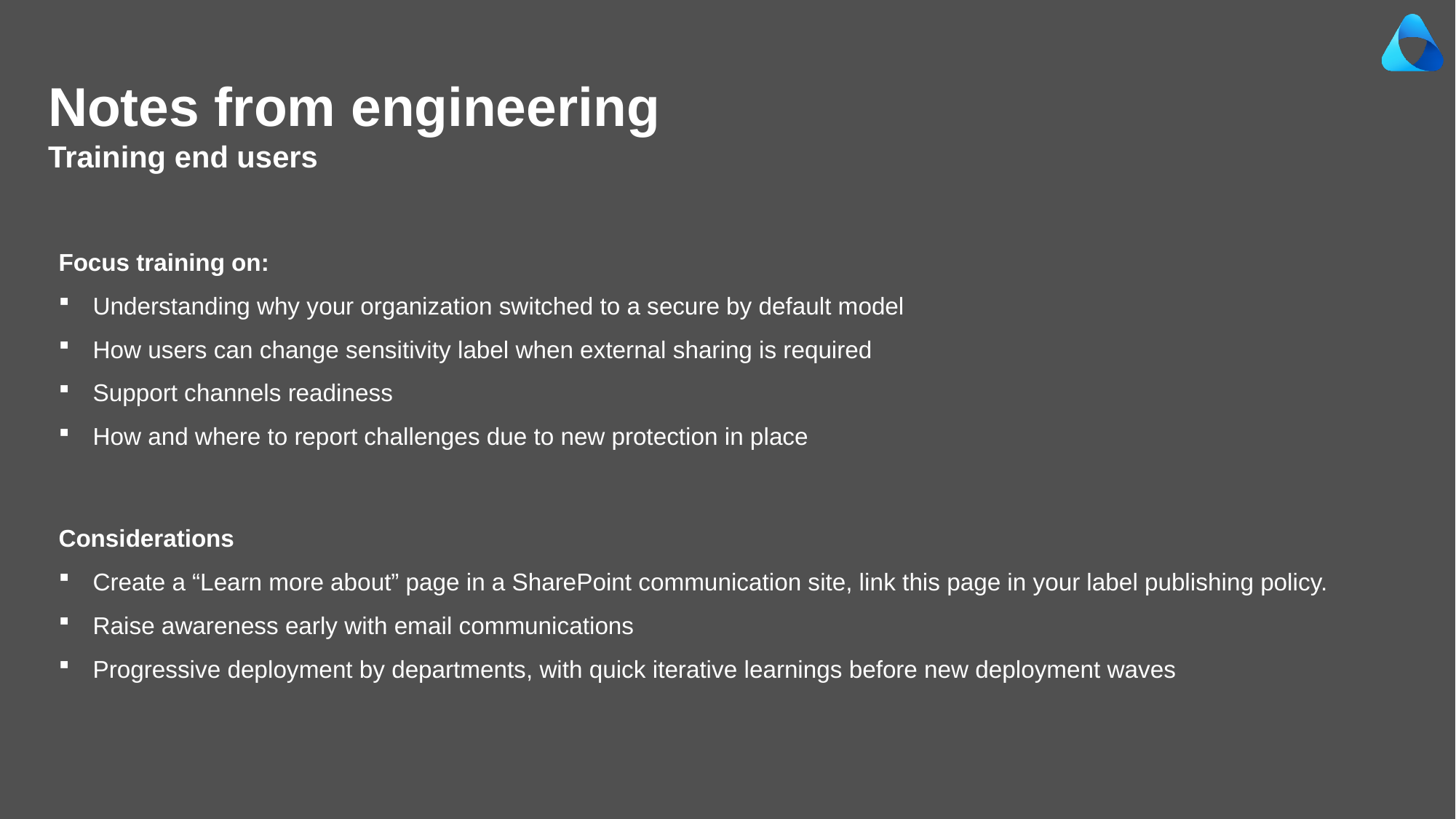

Notes from engineering
Training end users
Focus training on:
Understanding why your organization switched to a secure by default model
How users can change sensitivity label when external sharing is required
Support channels readiness
How and where to report challenges due to new protection in place

Considerations
Create a “Learn more about” page in a SharePoint communication site, link this page in your label publishing policy.
Raise awareness early with email communications
Progressive deployment by departments, with quick iterative learnings before new deployment waves